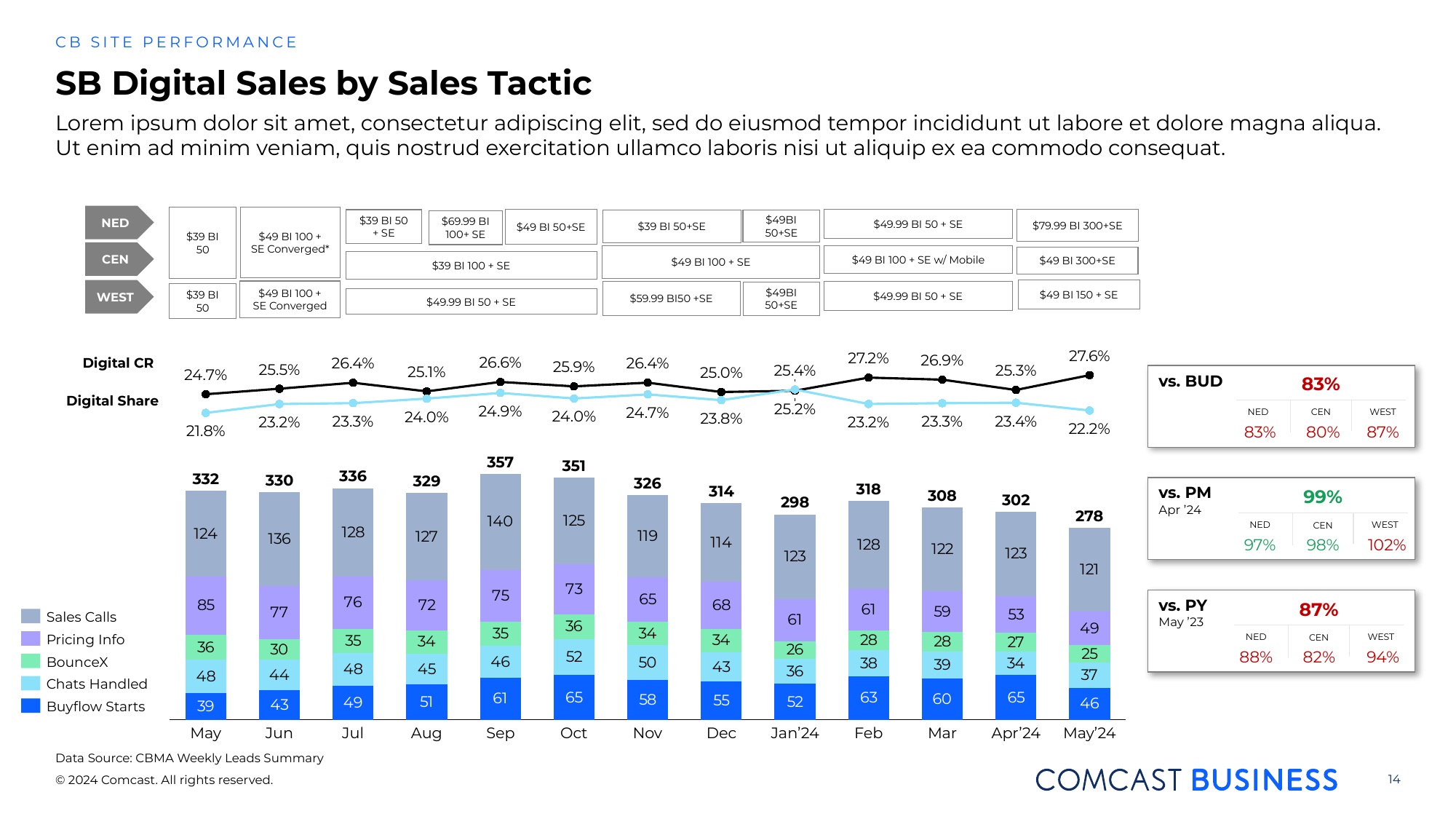

CB Site Performance
# SB Digital Sales by Sales Tactic
Lorem ipsum dolor sit amet, consectetur adipiscing elit, sed do eiusmod tempor incididunt ut labore et dolore magna aliqua. Ut enim ad minim veniam, quis nostrud exercitation ullamco laboris nisi ut aliquip ex ea commodo consequat.
NED
CEN
WEST
$49 BI 100 + SE Converged*
$39 BI 50
$49 BI 100 + SE Converged
$39 BI 50
$79.99 BI 300+SE
$39 BI 50 + SE
$49 BI 50+SE
$49.99 BI 50 + SE
$49BI 50+SE
$39 BI 50+SE
$69.99 BI 100+ SE
$49 BI 100 + SE w/ Mobile
$49 BI 100 + SE
$49 BI 300+SE
$39 BI 100 + SE
$49 BI 150 + SE
$49.99 BI 50 + SE
$59.99 BI50 +SE
$49BI 50+SE
$49.99 BI 50 + SE

### Chart

| Category |  |  |  |  |  |  |  |
|---|---|---|---|---|---|---|---|
27.6%
27.2%
26.9%
Digital CR
26.6%
26.4%
26.4%
25.9%
25.5%
83%
NED
WEST
CEN
 83%
 80%
87%
25.4%
25.3%
25.1%
25.0%
vs. BUD
24.7%
Digital Share
25.2%
24.9%
24.7%
24.0%
24.0%
23.8%
23.4%
23.3%
23.3%
23.2%
23.2%
22.2%
21.8%
357
351
336
332
330
329
99%
NED
WEST
CEN
97%
98%
 102%
326
vs. PM
Apr ’24
318
314
308
302
298
278
87%
NED
WEST
CEN
88%
82%
 94%
vs. PY
May ’23
Sales Calls

Pricing Info

BounceX

Chats Handled

Buyflow Starts

May
Jun
Jul
Aug
Sep
Oct
Nov
Dec
Jan’24
Feb
Mar
Apr’24
May’24
Data Source: CBMA Weekly Leads Summary